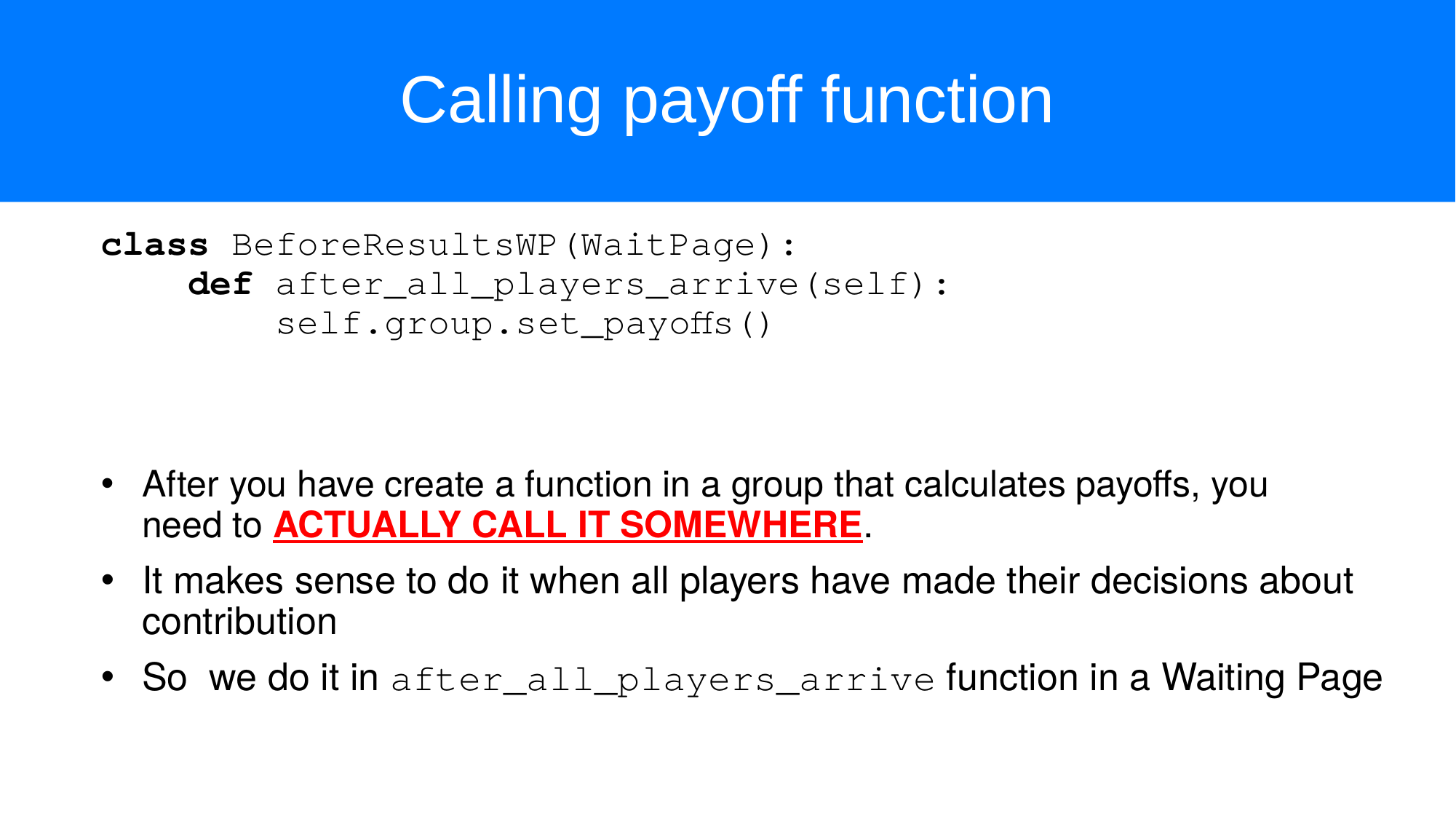

# Calling payoff function
class BeforeResultsWP(WaitPage):
    def after_all_players_arrive(self):
        self.group.set_payoffs()

After you have create a function in a group that calculates payoffs, you
need to actually call it somewhere.
It makes sense to do it when all players have made their decisions about contribution
So  we do it in after_all_players_arrive function in a Waiting Page